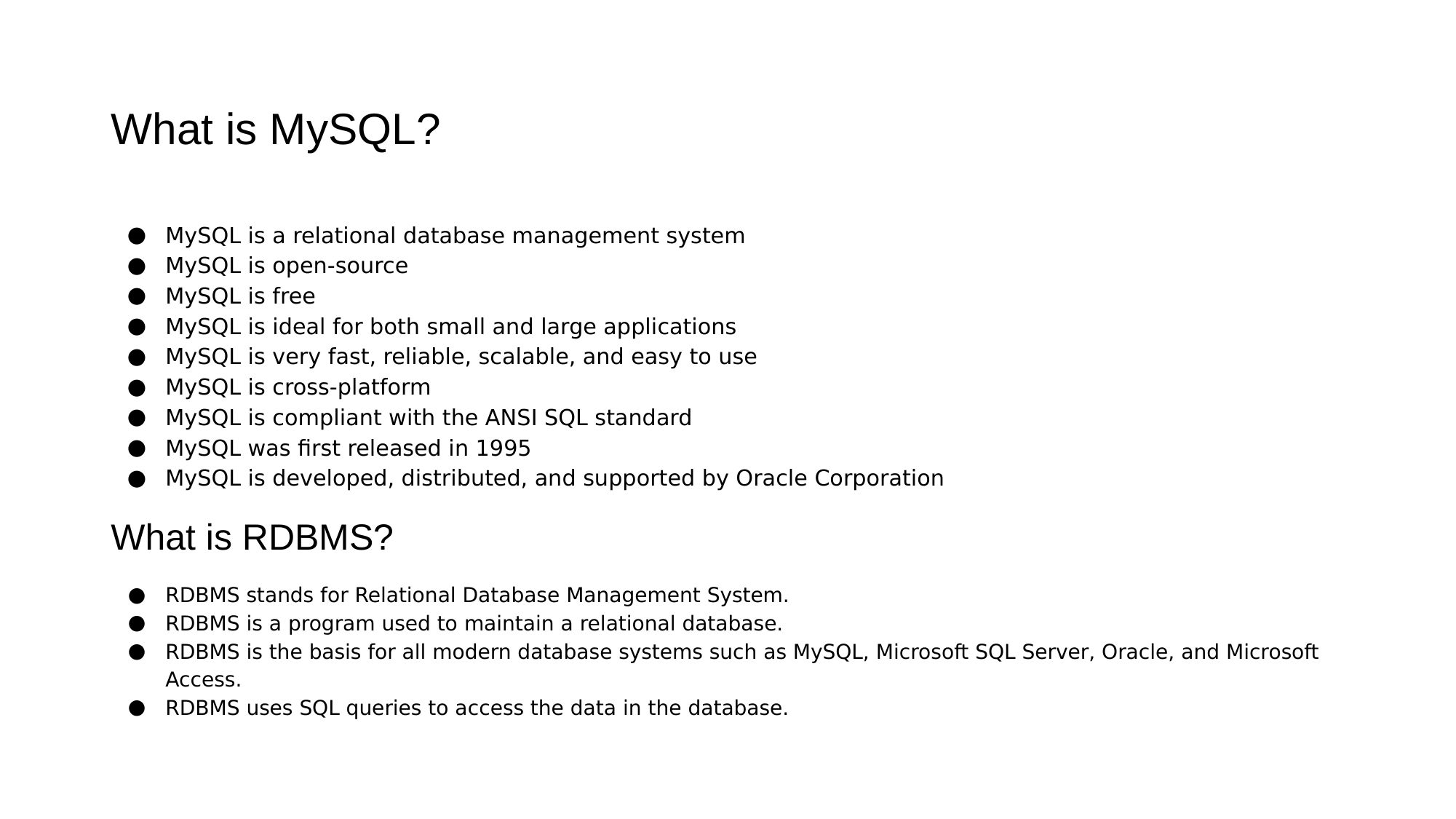

# What is MySQL?

MySQL is a relational database management system
MySQL is open-source
MySQL is free
MySQL is ideal for both small and large applications
MySQL is very fast, reliable, scalable, and easy to use
MySQL is cross-platform
MySQL is compliant with the ANSI SQL standard
MySQL was first released in 1995
MySQL is developed, distributed, and supported by Oracle Corporation
What is RDBMS?
RDBMS stands for Relational Database Management System.
RDBMS is a program used to maintain a relational database.
RDBMS is the basis for all modern database systems such as MySQL, Microsoft SQL Server, Oracle, and Microsoft Access.
RDBMS uses SQL queries to access the data in the database.